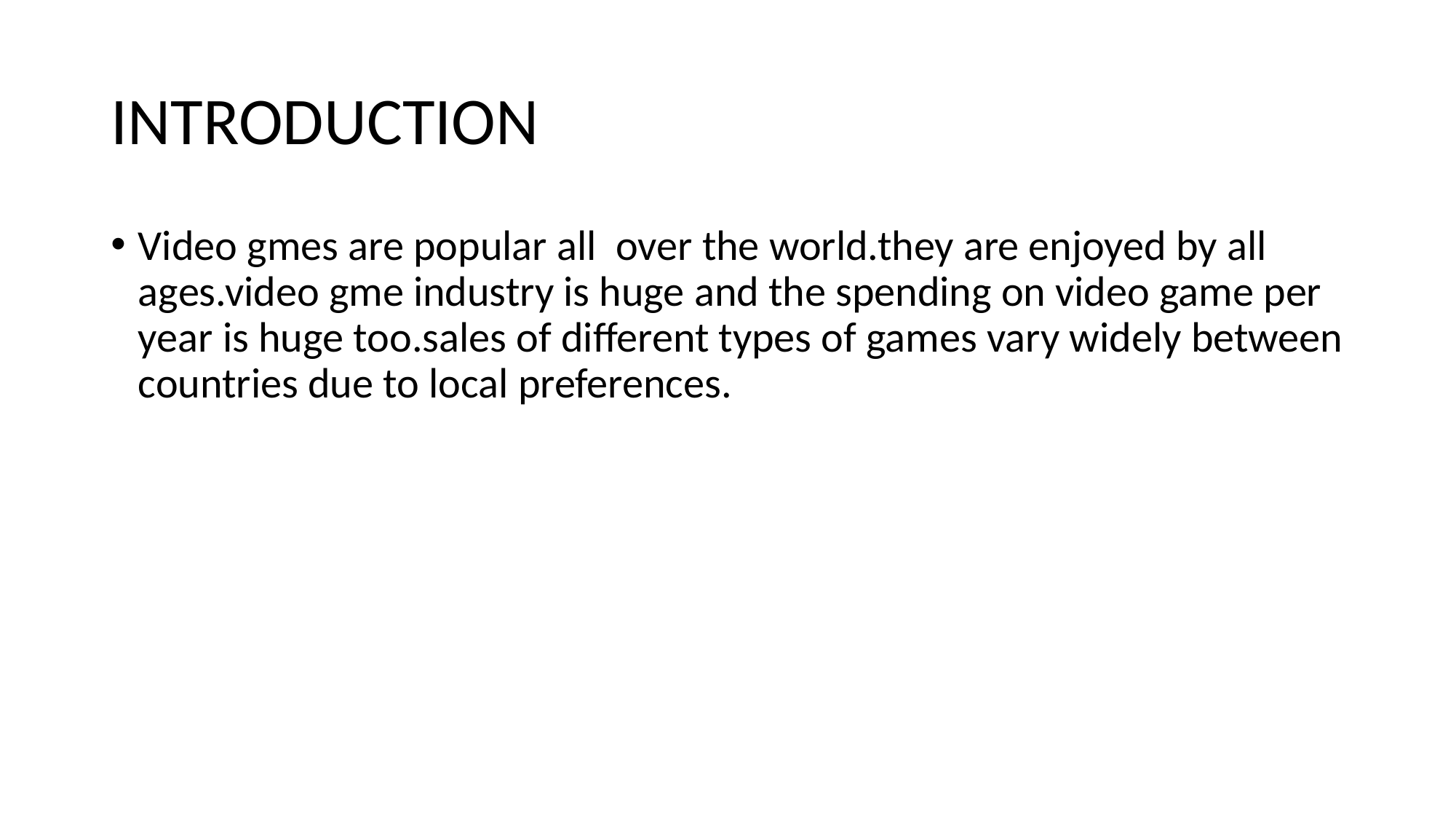

# INTRODUCTION
Video gmes are popular all  over the world.they are enjoyed by all ages.video gme industry is huge and the spending on video game per year is huge too.sales of different types of games vary widely between countries due to local preferences.